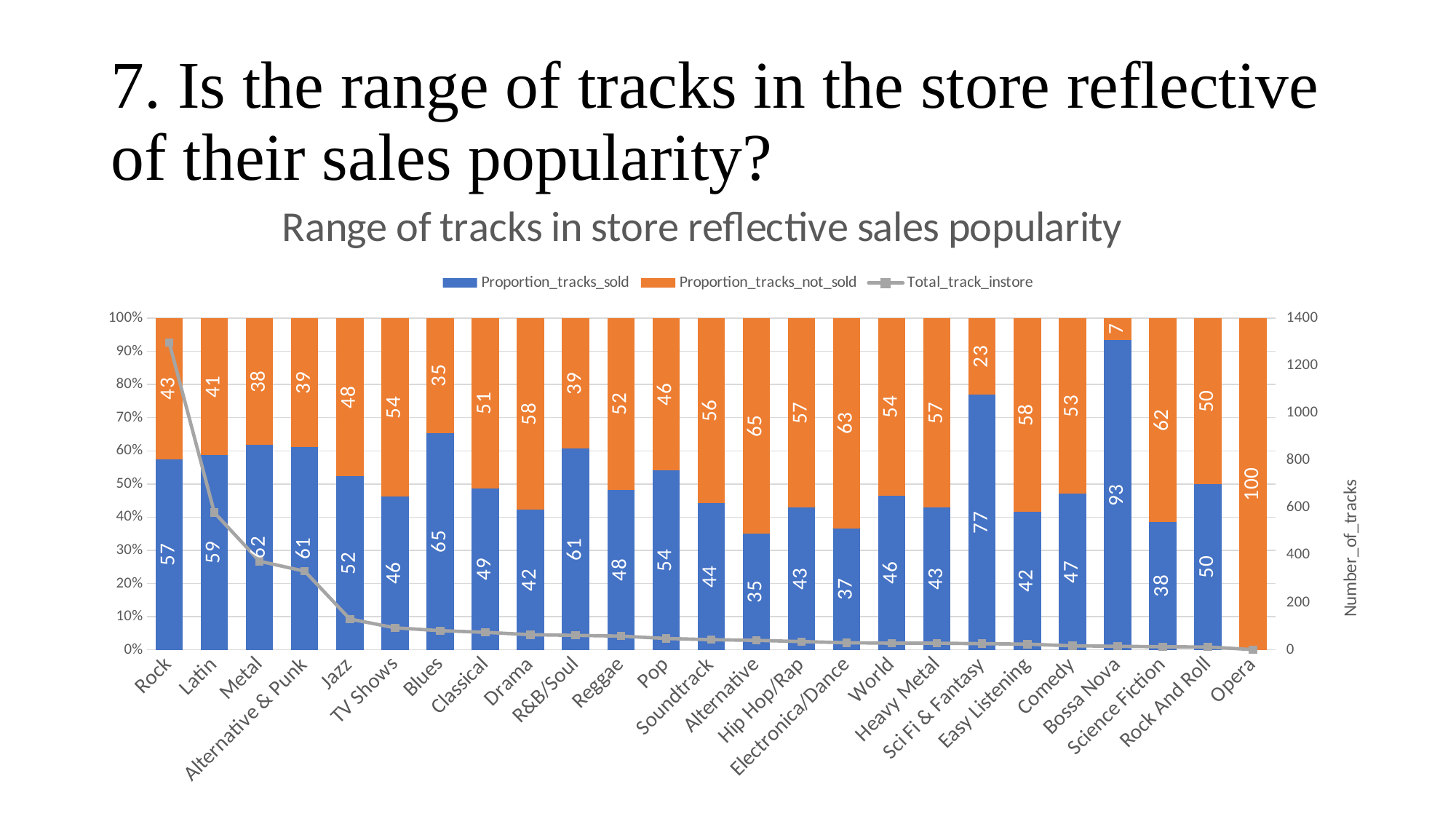

# 7. Is the range of tracks in the store reflective of their sales popularity?

### Chart: Range of tracks in store reflective sales popularity

| Category | Proportion_tracks_sold | Proportion_tracks_not_sold | Total_track_instore |
|---|---|---|---|
| Rock | 57.4402 | 42.5598 | 1297.0 |
| Latin | 58.7219 | 41.2781 | 579.0 |
| Metal | 61.7647 | 38.2353 | 374.0 |
| Alternative & Punk | 61.1446 | 38.8554 | 332.0 |
| Jazz | 52.3077 | 47.6923 | 130.0 |
| TV Shows | 46.2366 | 53.7634 | 93.0 |
| Blues | 65.4321 | 34.567899999999995 | 81.0 |
| Classical | 48.6486 | 51.3514 | 74.0 |
| Drama | 42.1875 | 57.8125 | 64.0 |
| R&B/Soul | 60.6557 | 39.3443 | 61.0 |
| Reggae | 48.2759 | 51.7241 | 58.0 |
| Pop | 54.1667 | 45.8333 | 48.0 |
| Soundtrack | 44.186 | 55.814 | 43.0 |
| Alternative | 35.0 | 65.0 | 40.0 |
| Hip Hop/Rap | 42.8571 | 57.1429 | 35.0 |
| Electronica/Dance | 36.6667 | 63.3333 | 30.0 |
| World | 46.4286 | 53.5714 | 28.0 |
| Heavy Metal | 42.8571 | 57.1429 | 28.0 |
| Sci Fi & Fantasy | 76.9231 | 23.076899999999995 | 26.0 |
| Easy Listening | 41.6667 | 58.3333 | 24.0 |
| Comedy | 47.0588 | 52.9412 | 17.0 |
| Bossa Nova | 93.3333 | 6.666700000000006 | 15.0 |
| Science Fiction | 38.4615 | 61.5385 | 13.0 |
| Rock And Roll | 50.0 | 50.0 | 12.0 |
| Opera | 0.0 | 100.0 | 1.0 |